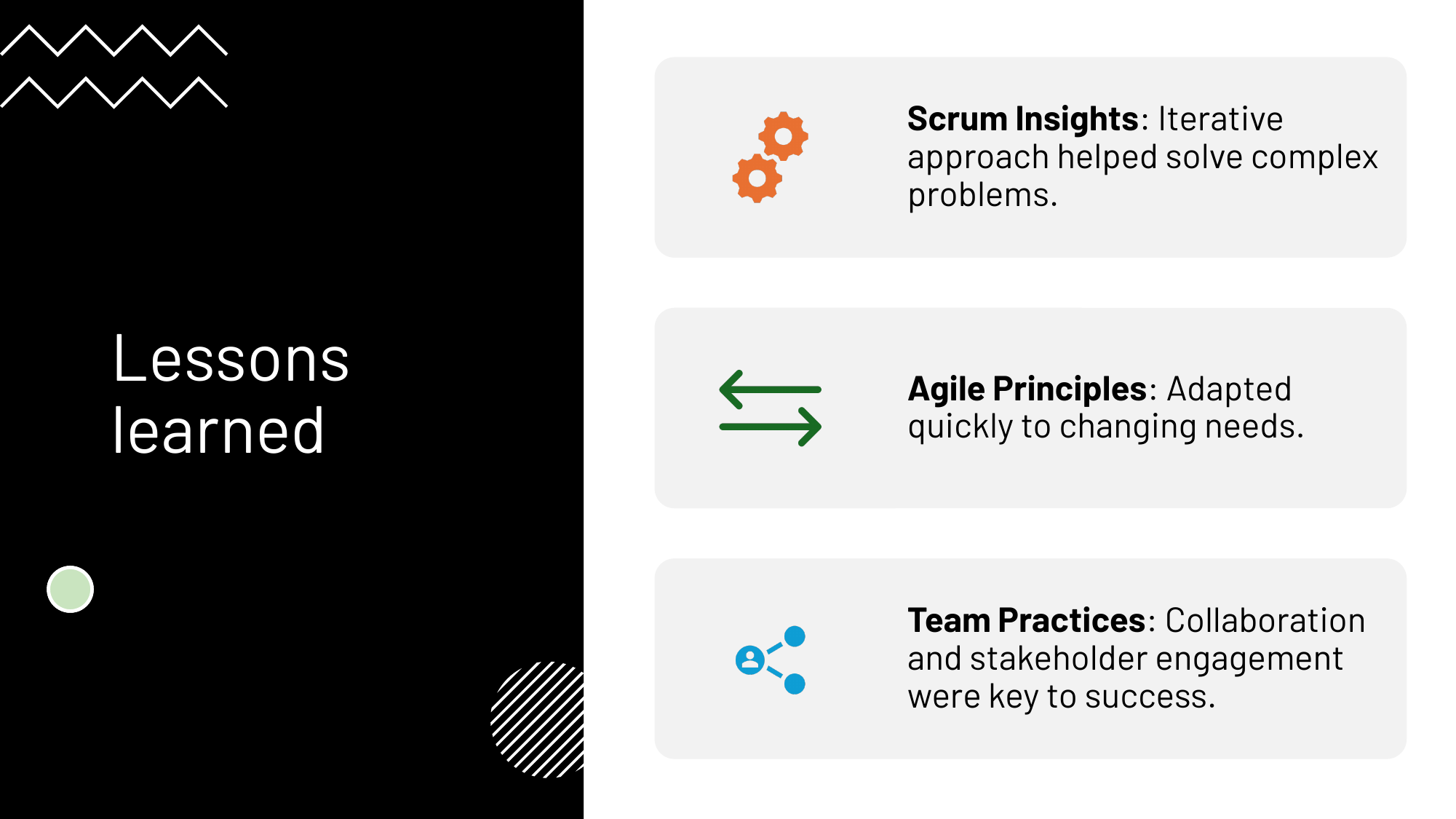

Scrum Insights: Iterative approach helped solve complex problems.
Agile Principles: Adapted quickly to changing needs.
Team Practices: Collaboration and stakeholder engagement were key to success.
# Lessons learned